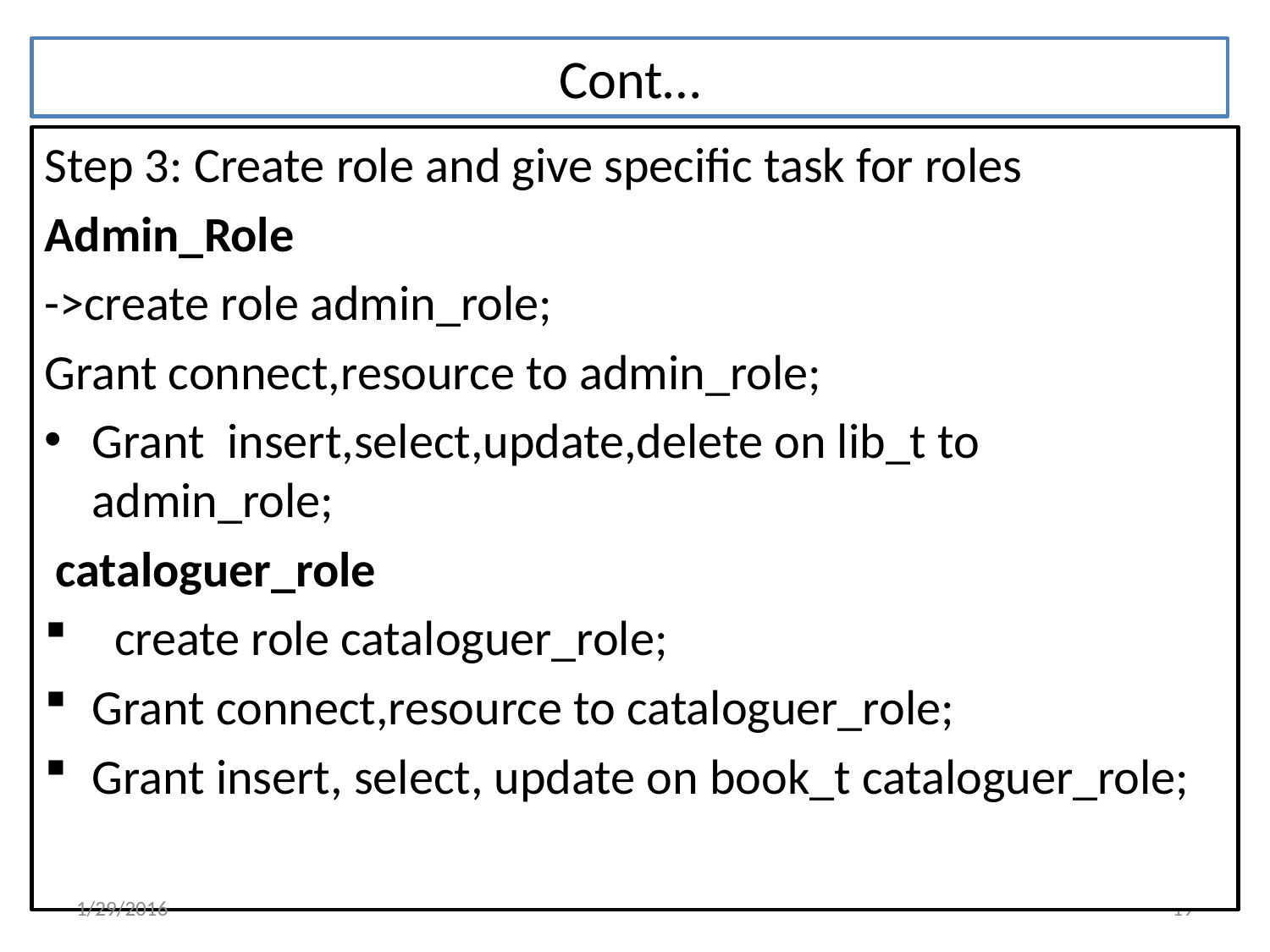

# Cont…
Step 3: Create role and give specific task for roles
Admin_Role
->create role admin_role;
Grant connect,resource to admin_role;
Grant  insert,select,update,delete on lib_t to admin_role;
 cataloguer_role
  create role cataloguer_role;
Grant connect,resource to cataloguer_role;
Grant insert, select, update on book_t cataloguer_role;

1/29/2016
19